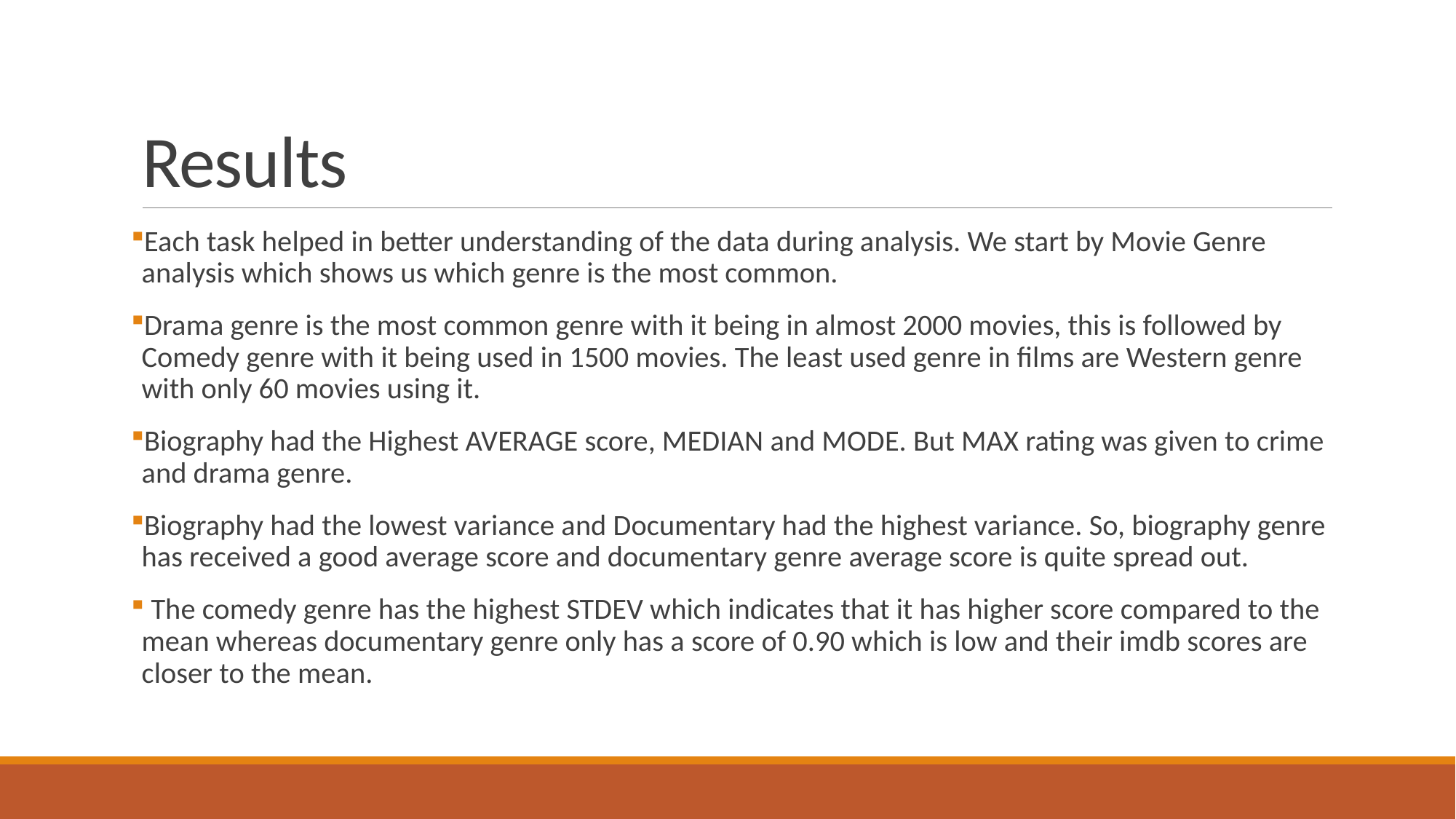

# Results
Each task helped in better understanding of the data during analysis. We start by Movie Genre analysis which shows us which genre is the most common.
Drama genre is the most common genre with it being in almost 2000 movies, this is followed by Comedy genre with it being used in 1500 movies. The least used genre in films are Western genre with only 60 movies using it.
Biography had the Highest AVERAGE score, MEDIAN and MODE. But MAX rating was given to crime and drama genre.
Biography had the lowest variance and Documentary had the highest variance. So, biography genre has received a good average score and documentary genre average score is quite spread out.
 The comedy genre has the highest STDEV which indicates that it has higher score compared to the mean whereas documentary genre only has a score of 0.90 which is low and their imdb scores are closer to the mean.